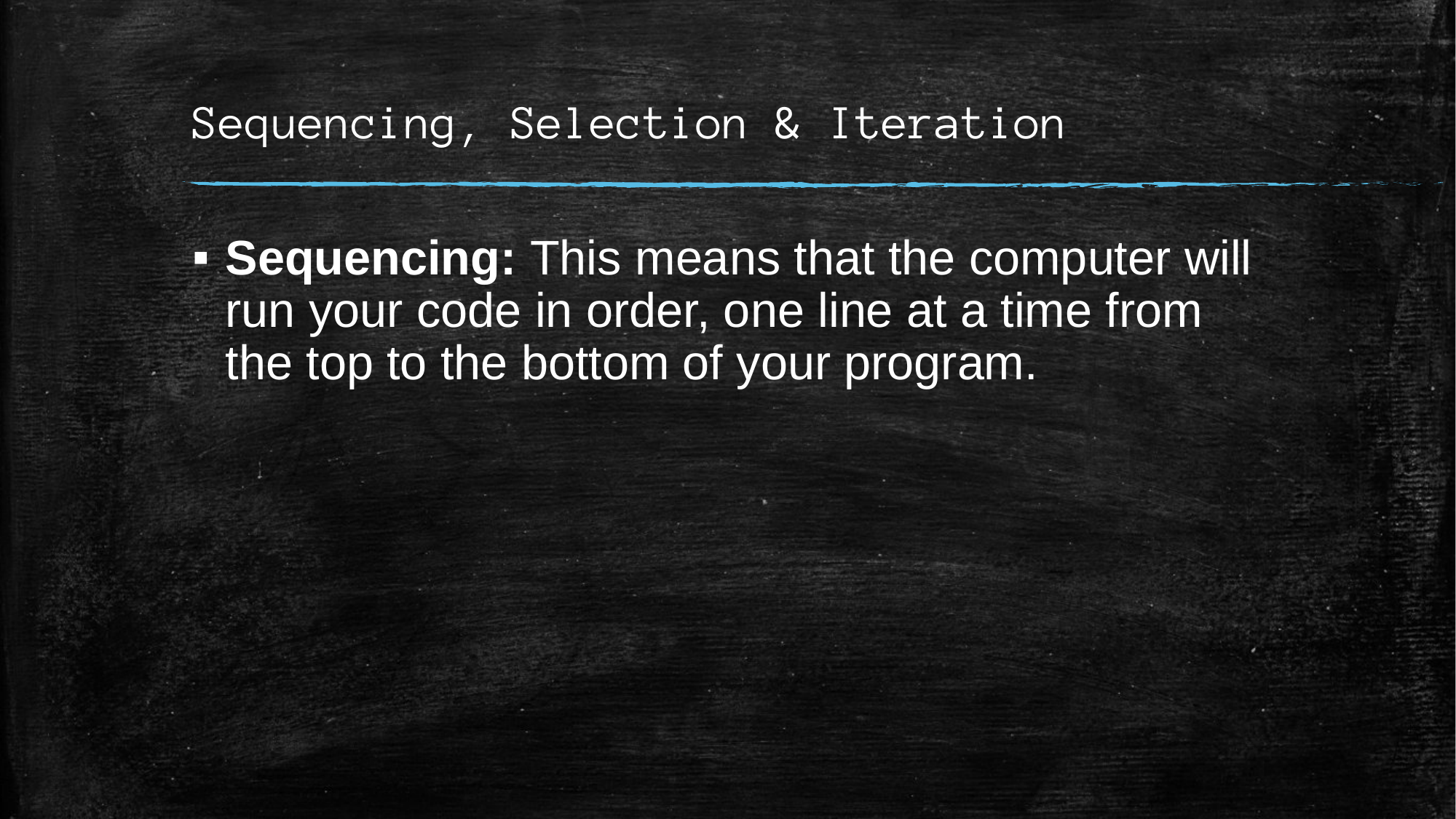

# Sequencing, Selection & Iteration
Sequencing: This means that the computer will run your code in order, one line at a time from the top to the bottom of your program.